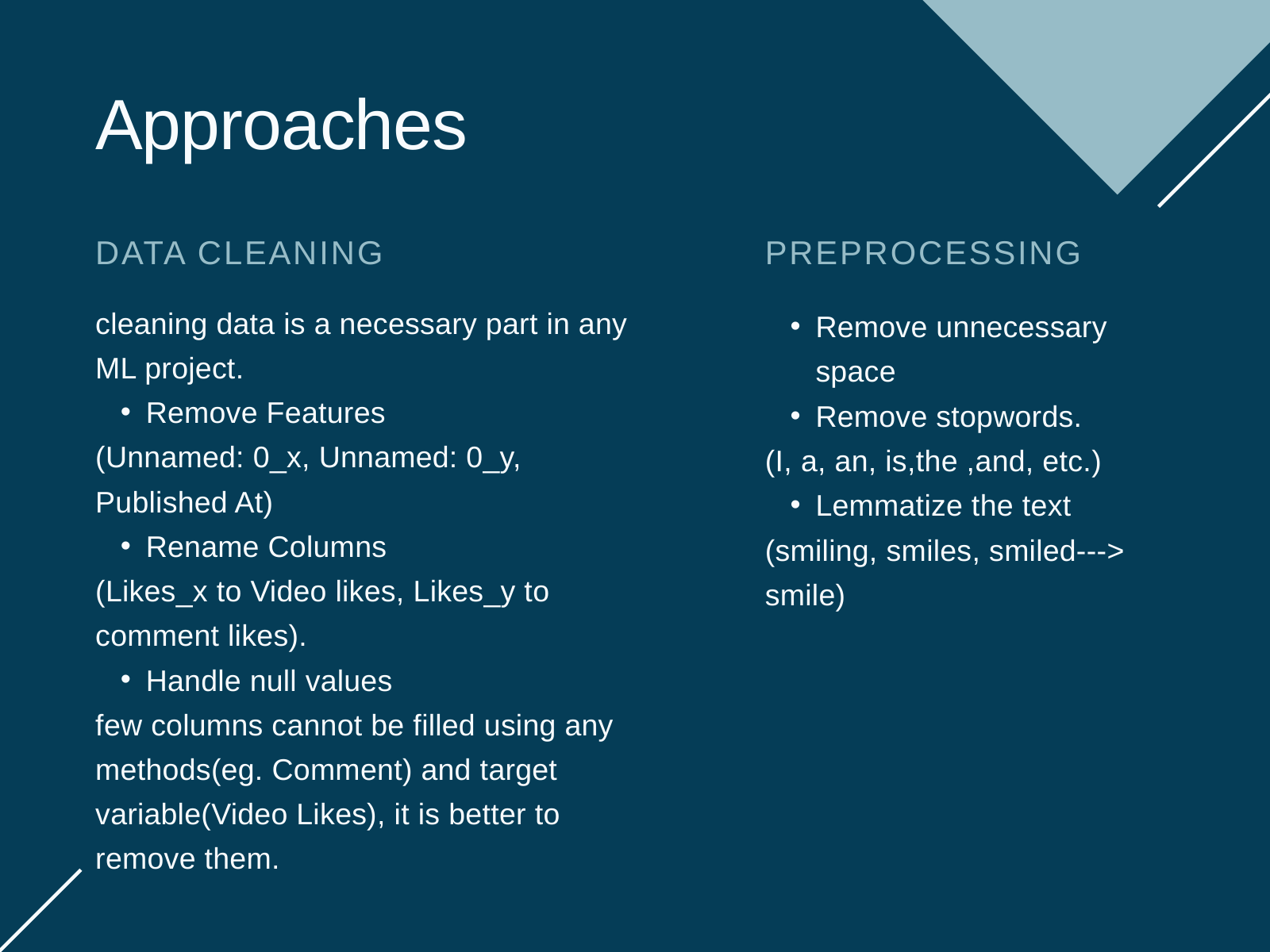

Approaches
DATA CLEANING
PREPROCESSING
cleaning data is a necessary part in any ML project.
Remove Features
(Unnamed: 0_x, Unnamed: 0_y,  Published At)
Rename Columns
(Likes_x to Video likes, Likes_y to comment likes).
Handle null values
few columns cannot be filled using any methods(eg. Comment) and target variable(Video Likes), it is better to remove them.
Remove unnecessary space
Remove stopwords.
(I, a, an, is,the ,and, etc.)
Lemmatize the text
(smiling, smiles, smiled---> smile)